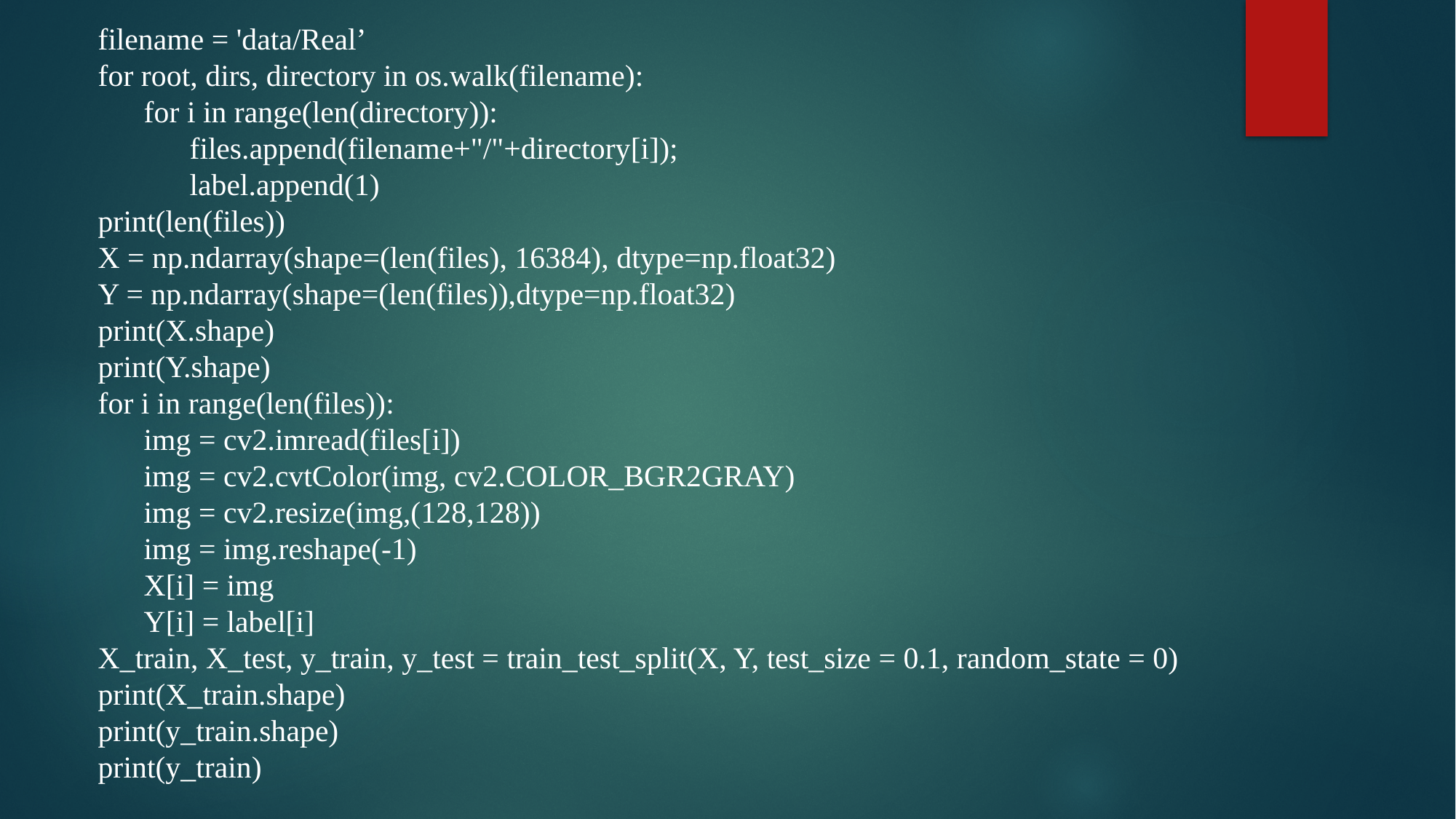

filename = 'data/Real’
      for root, dirs, directory in os.walk(filename):
            for i in range(len(directory)):
                  files.append(filename+"/"+directory[i]);
                  label.append(1)
      print(len(files))
      X = np.ndarray(shape=(len(files), 16384), dtype=np.float32)
      Y = np.ndarray(shape=(len(files)),dtype=np.float32)
      print(X.shape)
      print(Y.shape)
      for i in range(len(files)):
            img = cv2.imread(files[i])
            img = cv2.cvtColor(img, cv2.COLOR_BGR2GRAY)
            img = cv2.resize(img,(128,128))
            img = img.reshape(-1)
            X[i] = img
            Y[i] = label[i]
      X_train, X_test, y_train, y_test = train_test_split(X, Y, test_size = 0.1, random_state = 0)
      print(X_train.shape)
      print(y_train.shape)
      print(y_train)